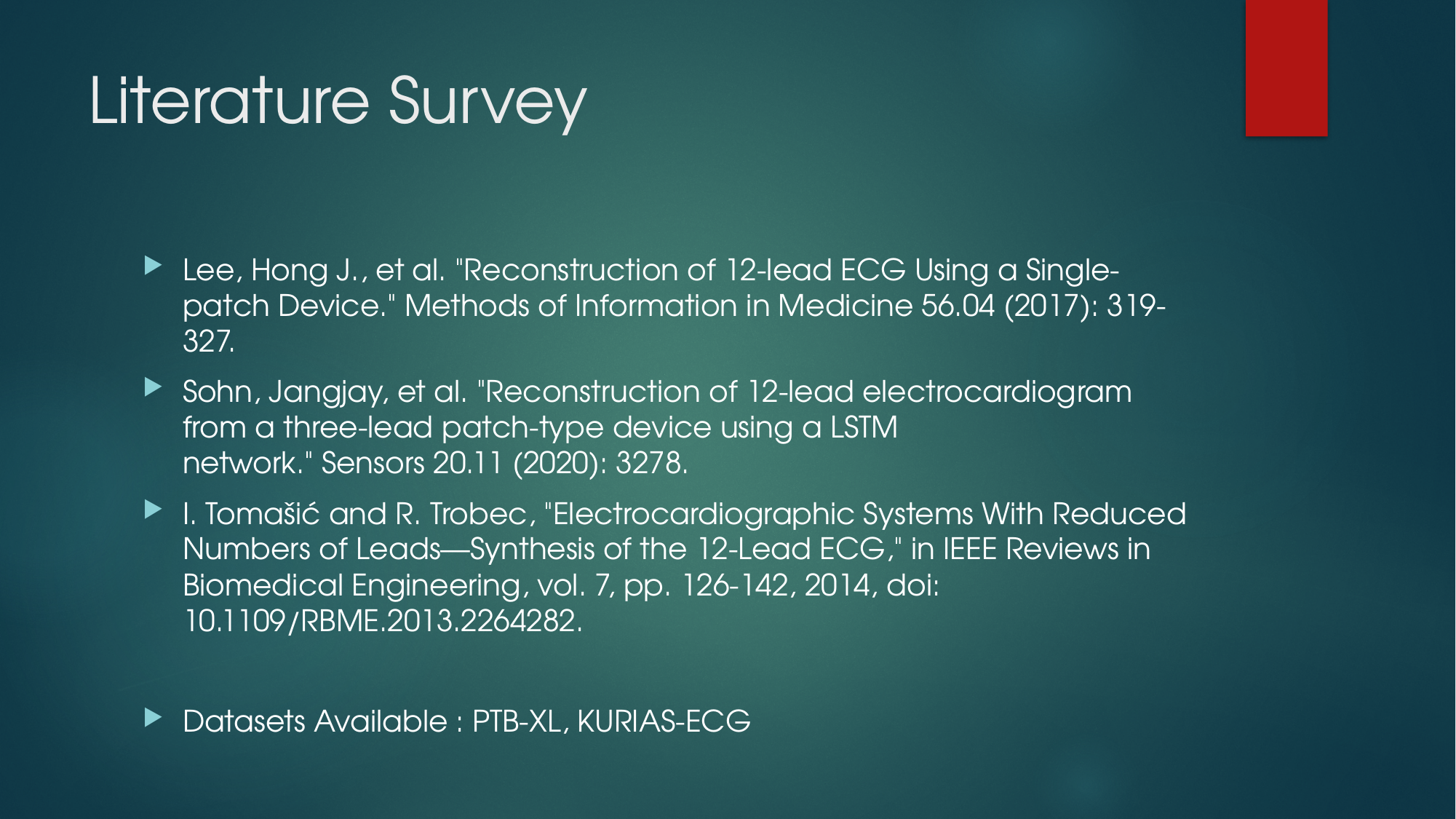

# Literature Survey
Lee, Hong J., et al. "Reconstruction of 12-lead ECG Using a Single-patch Device." Methods of Information in Medicine 56.04 (2017): 319-327.
Sohn, Jangjay, et al. "Reconstruction of 12-lead electrocardiogram from a three-lead patch-type device using a LSTM network." Sensors 20.11 (2020): 3278.
I. Tomašić and R. Trobec, "Electrocardiographic Systems With Reduced Numbers of Leads—Synthesis of the 12-Lead ECG," in IEEE Reviews in Biomedical Engineering, vol. 7, pp. 126-142, 2014, doi: 10.1109/RBME.2013.2264282.

Datasets Available : PTB-XL, KURIAS-ECG